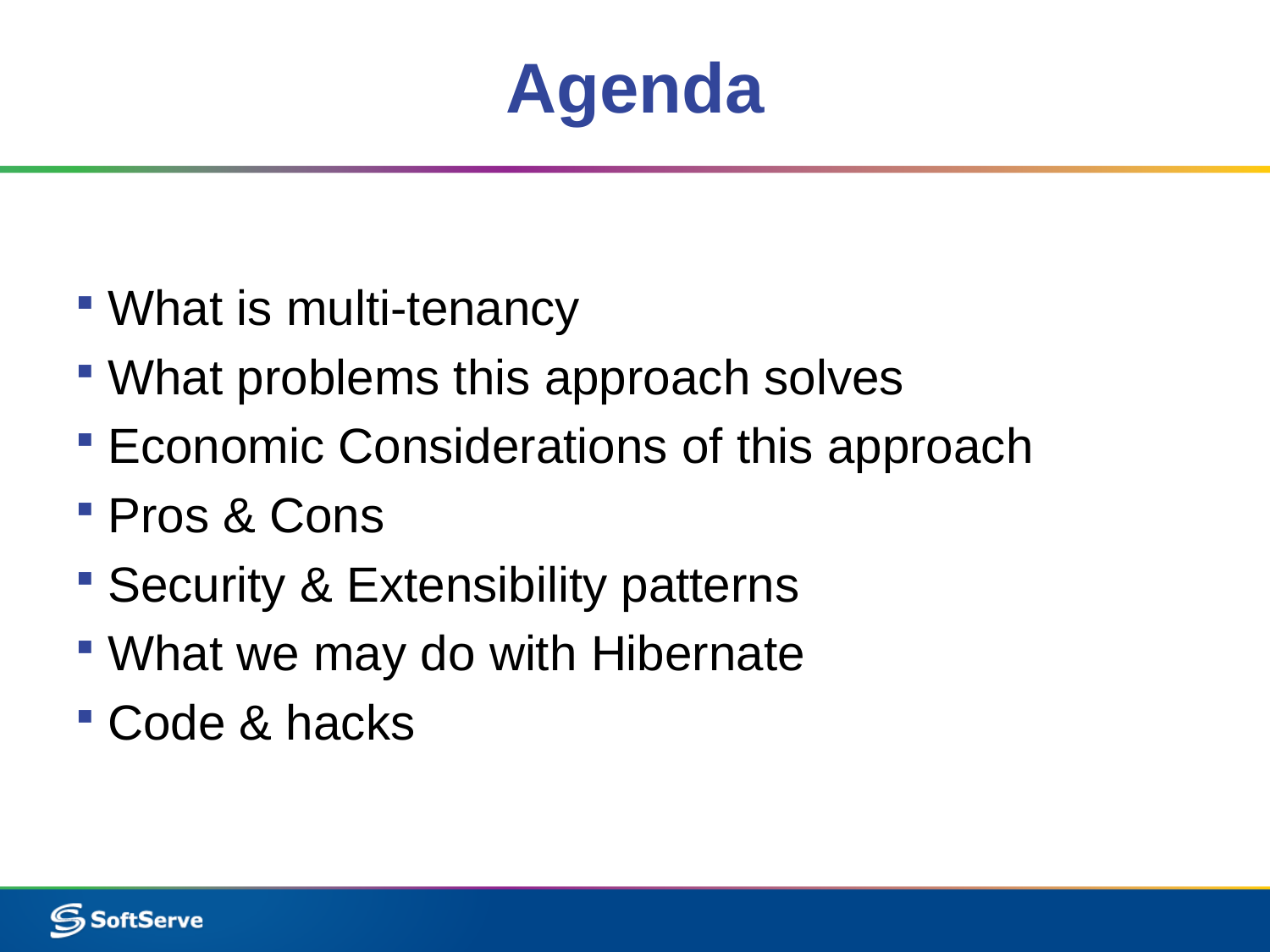

# Agenda

What is multi-tenancy
What problems this approach solves
Economic Considerations of this approach
Pros & Cons
Security & Extensibility patterns
What we may do with Hibernate
Code & hacks